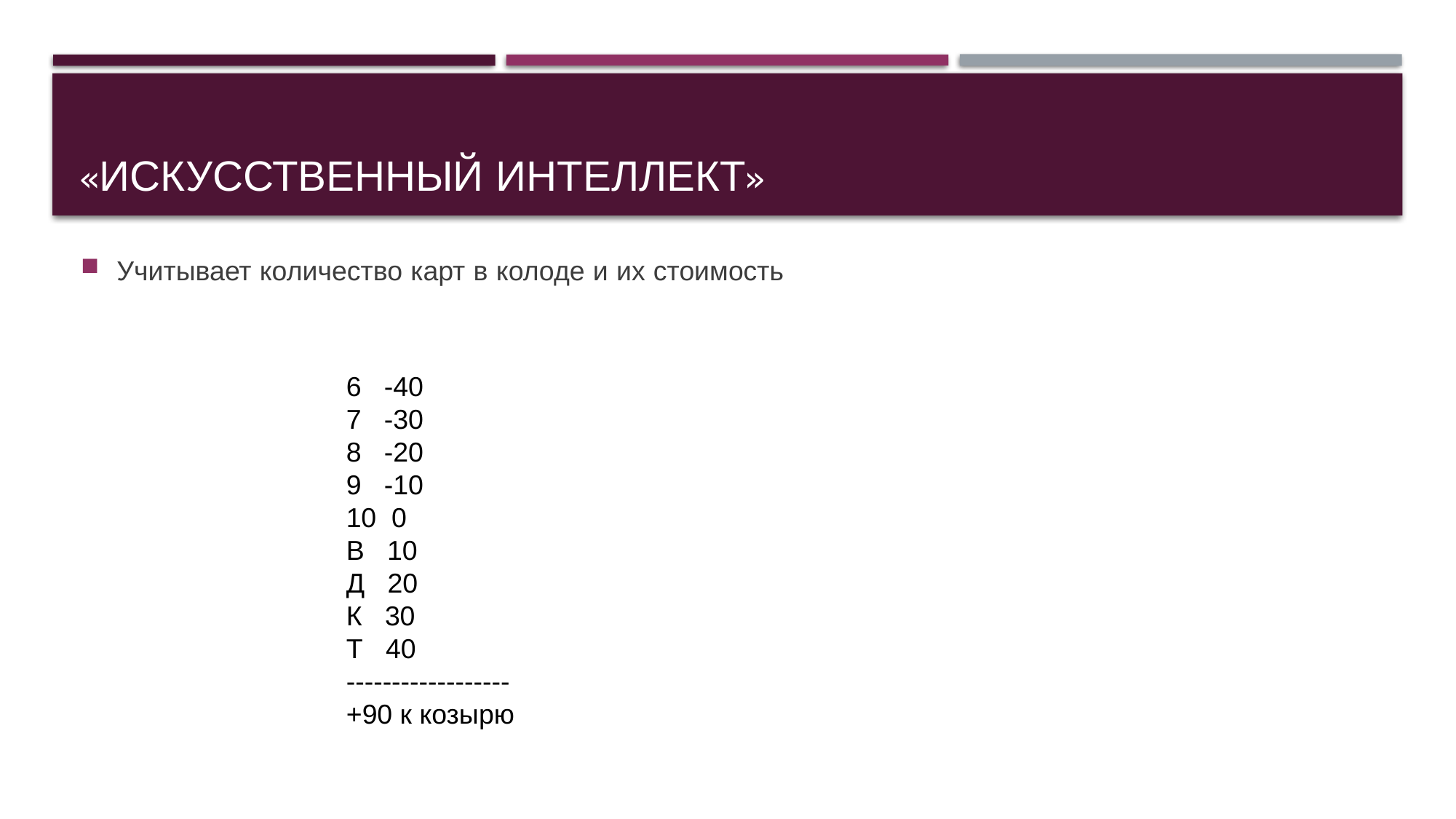

Учитывает количество карт в колоде и их стоимость

# «Искусственный интеллект»
6   -40
7   -30
8   -20
9   -10
10  0
В   10
Д   20
К   30
Т   40
------------------
+90 к козырю